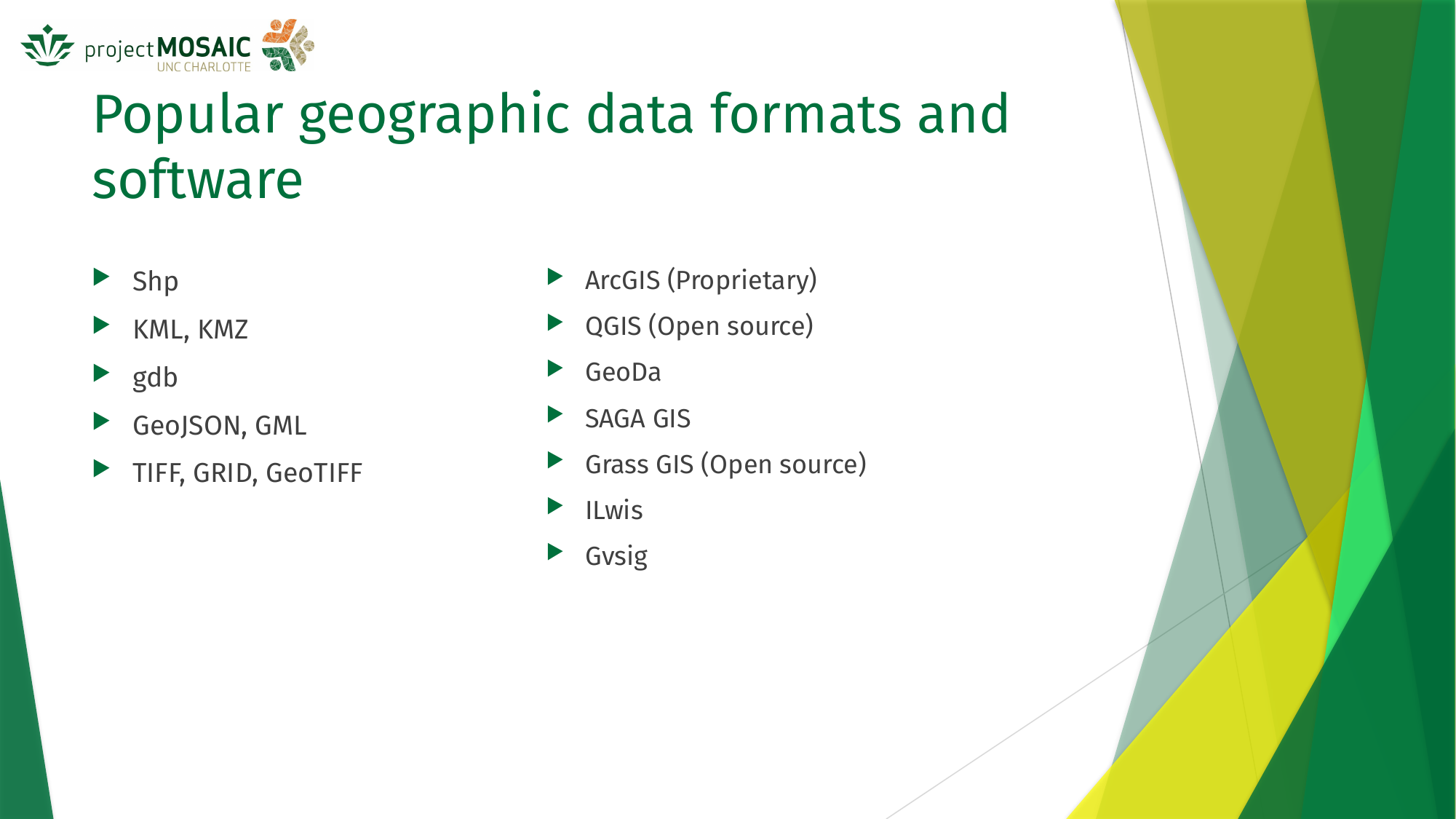

# Popular geographic data formats and software
Shp
KML, KMZ
gdb
GeoJSON, GML
TIFF, GRID, GeoTIFF

ArcGIS (Proprietary)
QGIS (Open source)
GeoDa
SAGA GIS
Grass GIS (Open source)
ILwis
Gvsig